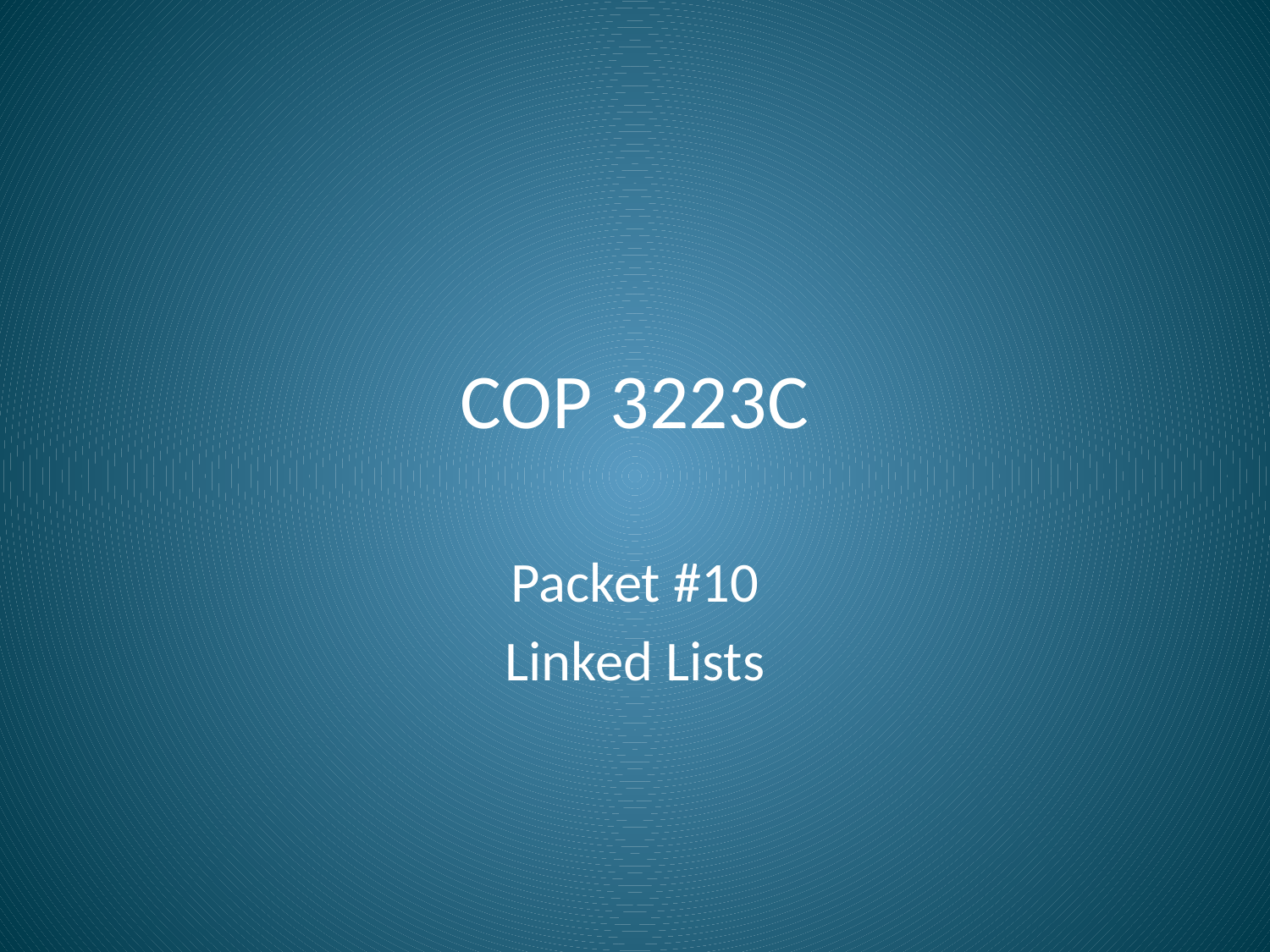

# COP 3223C
Packet #10
Linked Lists